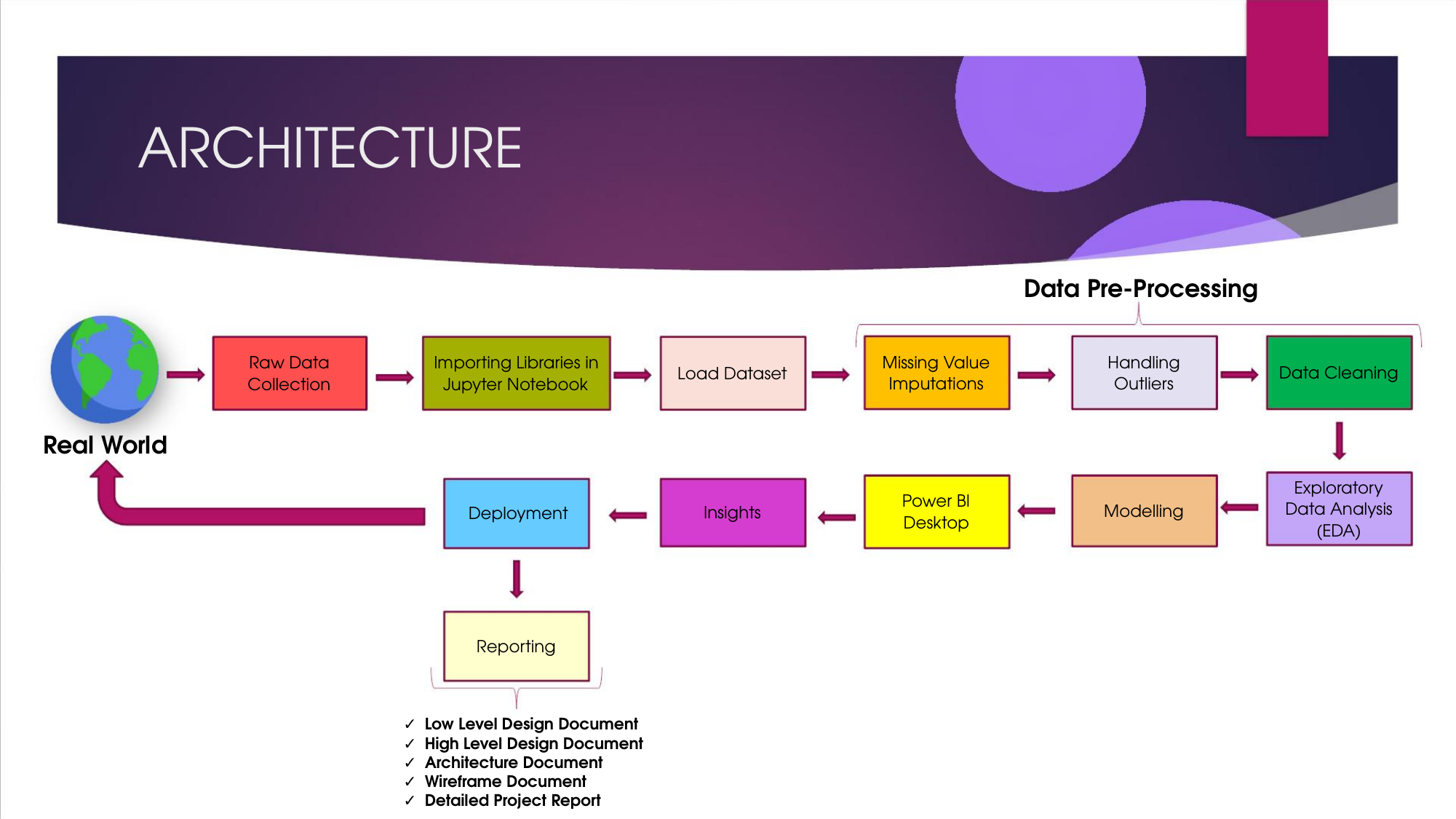

ARCHITECTURE
Data Pre-Processing
Missing Value
Imputations
Handling
Outliers
Raw Data
Collection
Importing Libraries in
Jupyter Notebook
Data Cleaning
Load Dataset
Real World
Exploratory
Data Analysis
(EDA)
Power BI
Desktop
Modelling
Insights
Deployment
Reporting
✓ Low Level Design Document
✓ High Level Design Document
✓ Architecture Document
✓ Wireframe Document
✓ Detailed Project Report